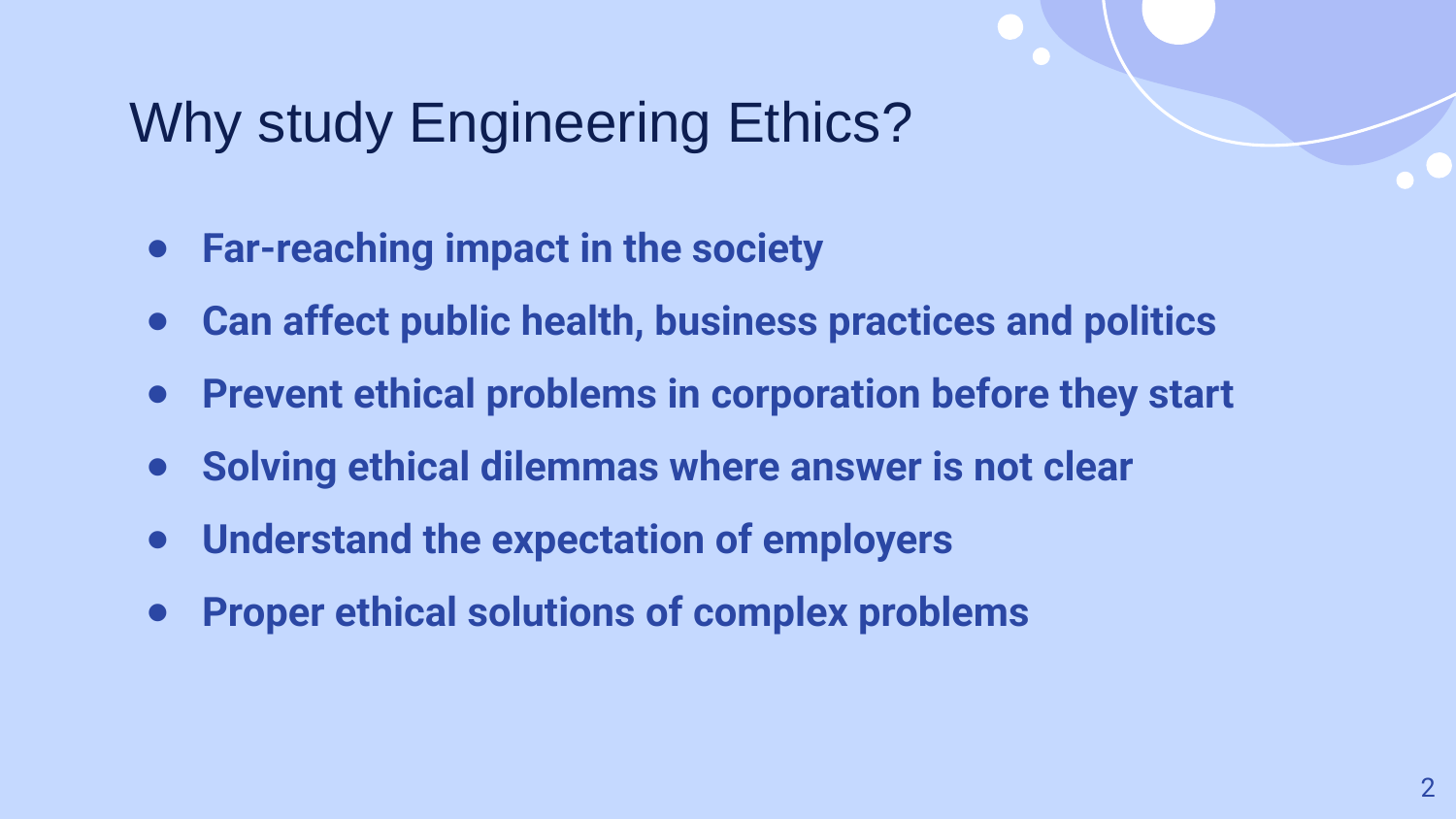

# Why study Engineering Ethics?
Far-reaching impact in the society
Can affect public health, business practices and politics
Prevent ethical problems in corporation before they start
Solving ethical dilemmas where answer is not clear
Understand the expectation of employers
Proper ethical solutions of complex problems
2